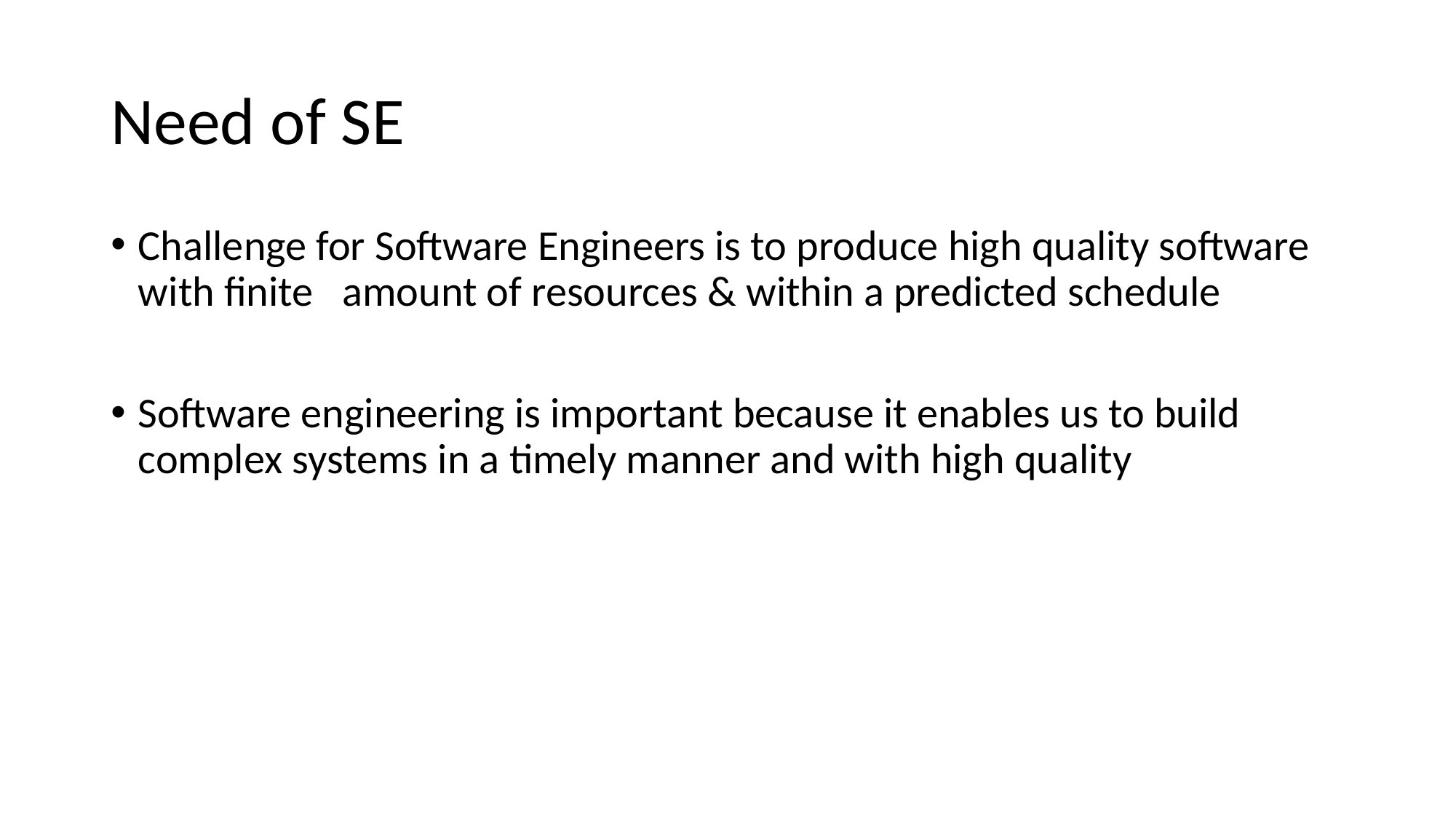

# Need of SE
Challenge for Software Engineers is to produce high quality software with finite   amount of resources & within a predicted schedule

Software engineering is important because it enables us to build complex systems in a timely manner and with high quality